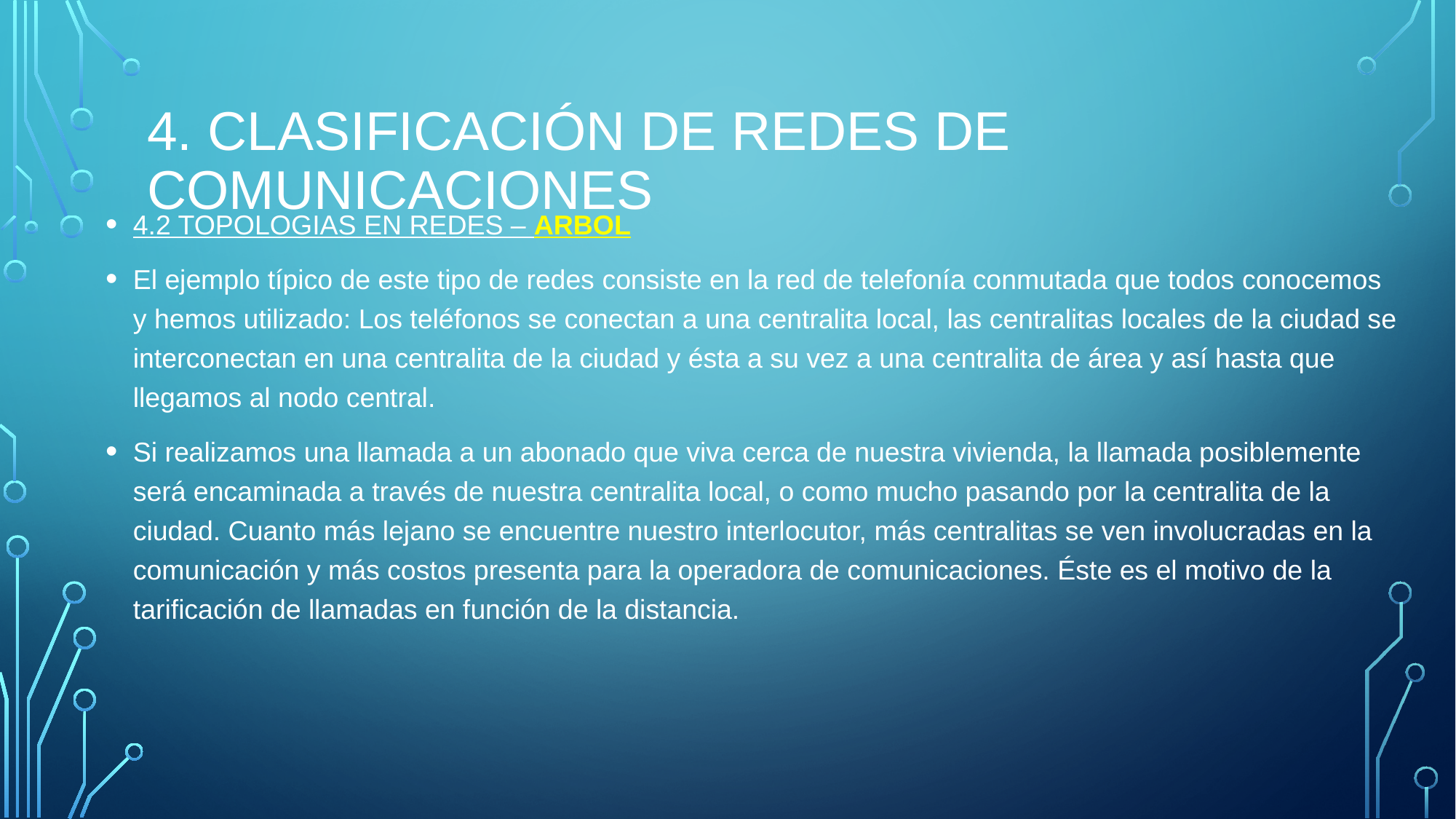

# 4. CLASIFICACIÓN de Redes de comunicaciones
4.2 TOPOLOGIAS EN REDES – ARBOL
El ejemplo típico de este tipo de redes consiste en la red de telefonía conmutada que todos conocemos y hemos utilizado: Los teléfonos se conectan a una centralita local, las centralitas locales de la ciudad se interconectan en una centralita de la ciudad y ésta a su vez a una centralita de área y así hasta que llegamos al nodo central.
Si realizamos una llamada a un abonado que viva cerca de nuestra vivienda, la llamada posiblemente será encaminada a través de nuestra centralita local, o como mucho pasando por la centralita de la ciudad. Cuanto más lejano se encuentre nuestro interlocutor, más centralitas se ven involucradas en la comunicación y más costos presenta para la operadora de comunicaciones. Éste es el motivo de la tarificación de llamadas en función de la distancia.